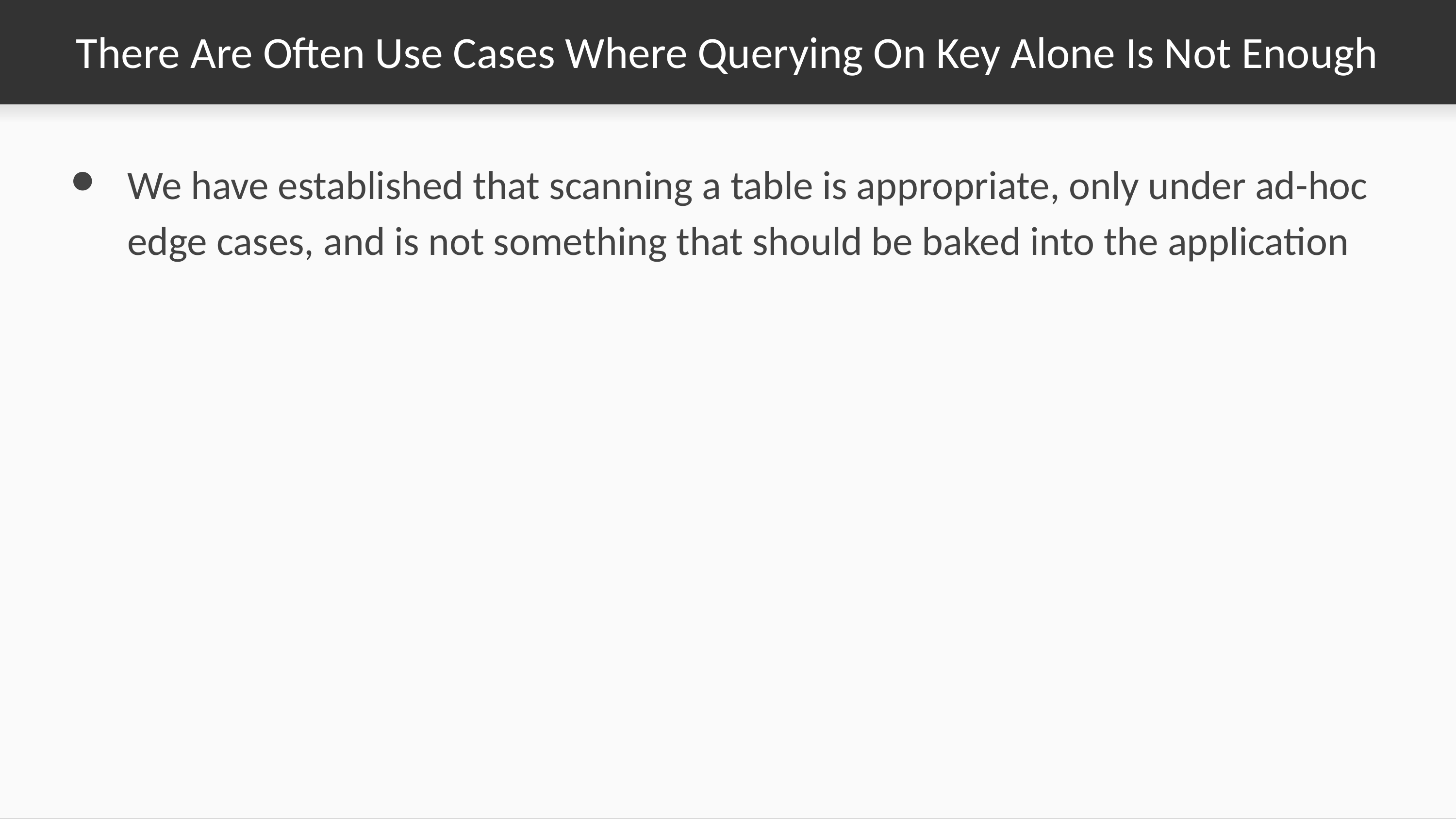

# There Are Often Use Cases Where Querying On Key Alone Is Not Enough
We have established that scanning a table is appropriate, only under ad-hoc edge cases, and is not something that should be baked into the application